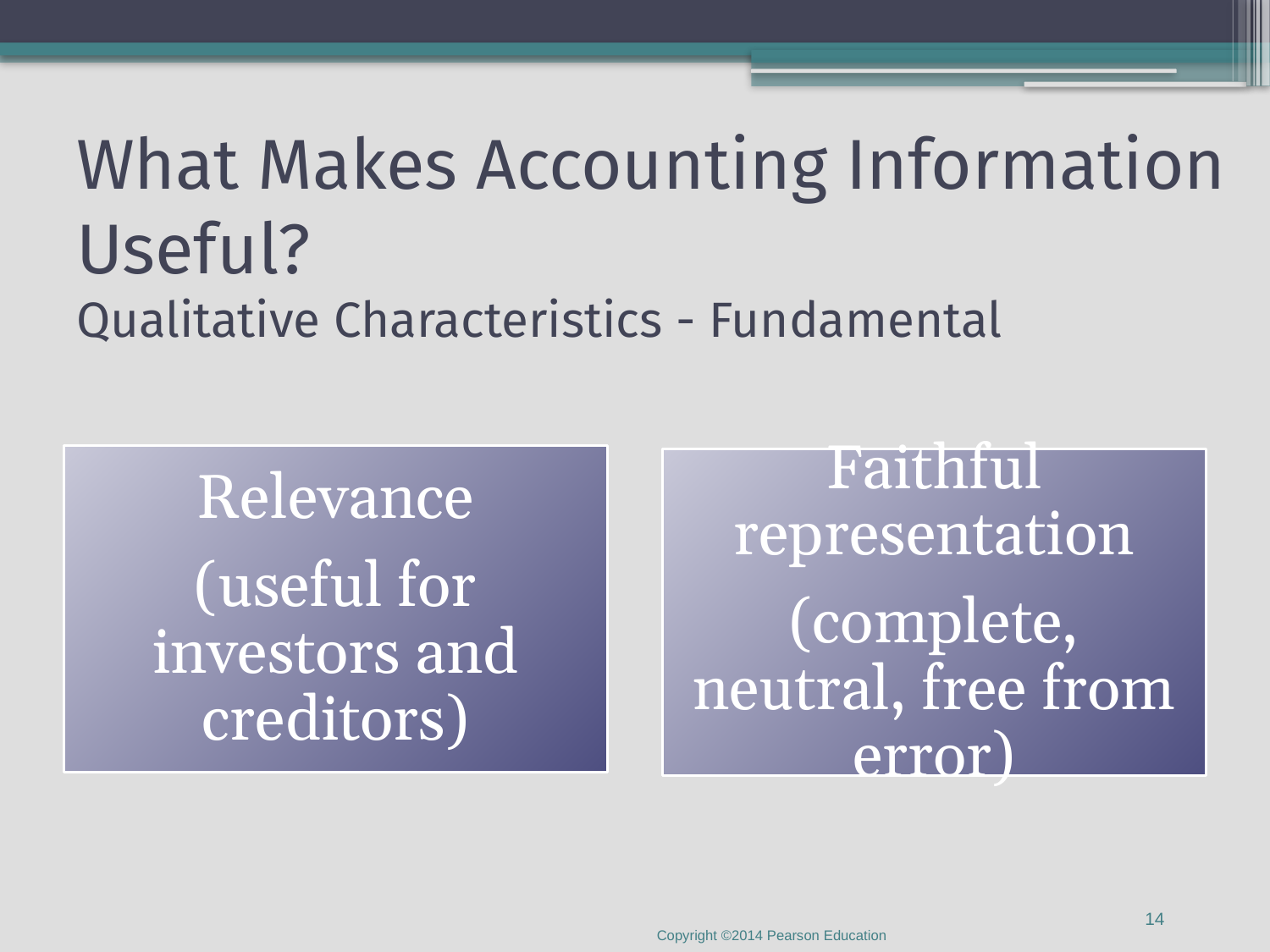

# What Makes Accounting Information Useful? Qualitative Characteristics - Fundamental
Relevance
(useful for investors and creditors)
Faithful representation
(complete, neutral, free from error)
14
Copyright ©2014 Pearson Education